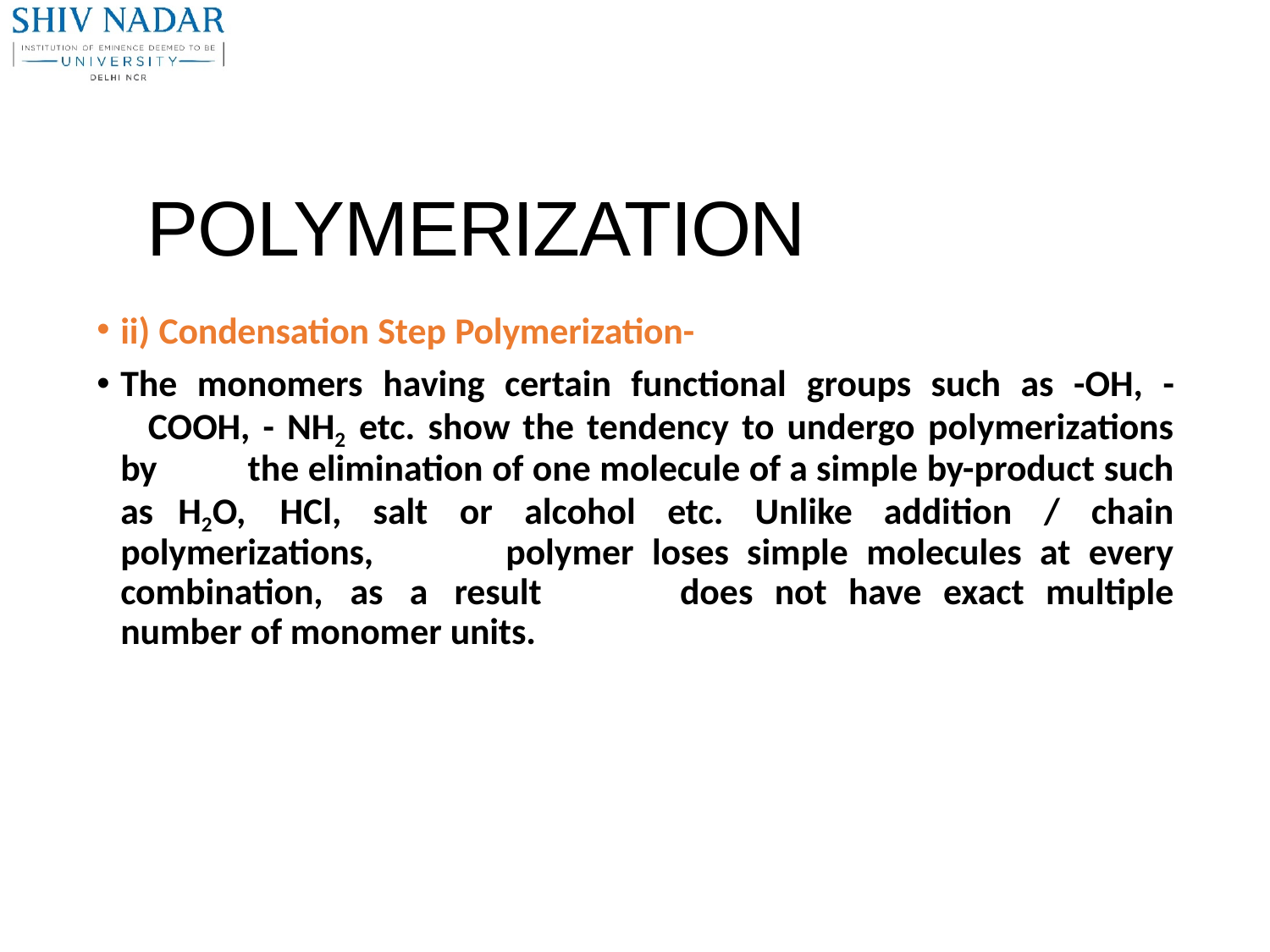

# POLYMERIZATION
ii) Condensation Step Polymerization-
The  monomers  having  certain  functional  groups  such  as  -OH,  - 	COOH, - NH2 etc. show the tendency to undergo polymerizations by 	the elimination of one molecule of a simple by-product such as H2O, 	HCl, salt or alcohol etc. Unlike addition / chain polymerizations, 	polymer loses simple molecules at every combination, as a result 	does not have exact multiple number of monomer units.